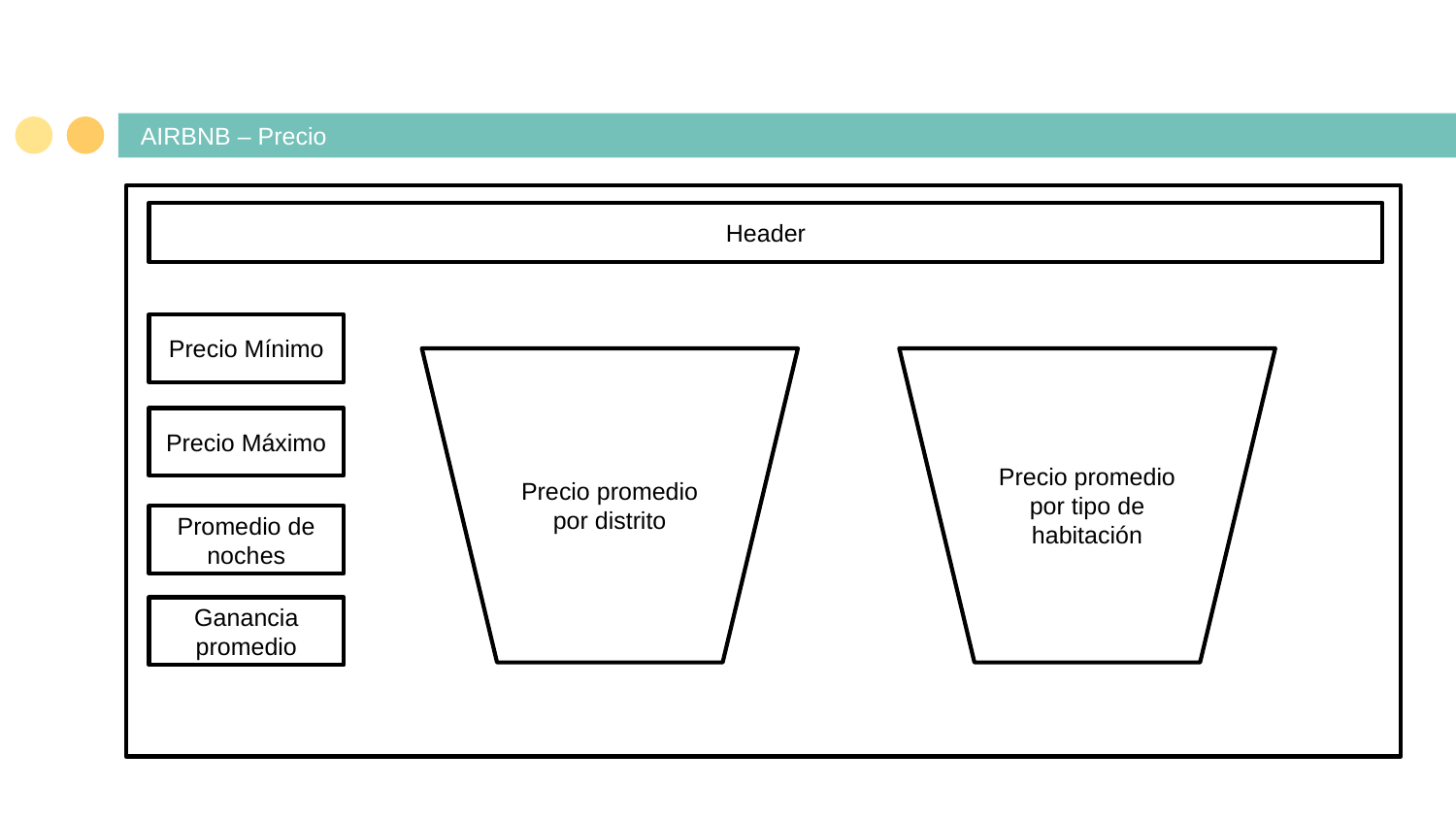

# AIRBNB – Precio

Header
Precio Mínimo
Precio promedio por distrito
Precio promedio por tipo de habitación
Precio Máximo
Promedio de noches
Ganancia promedio